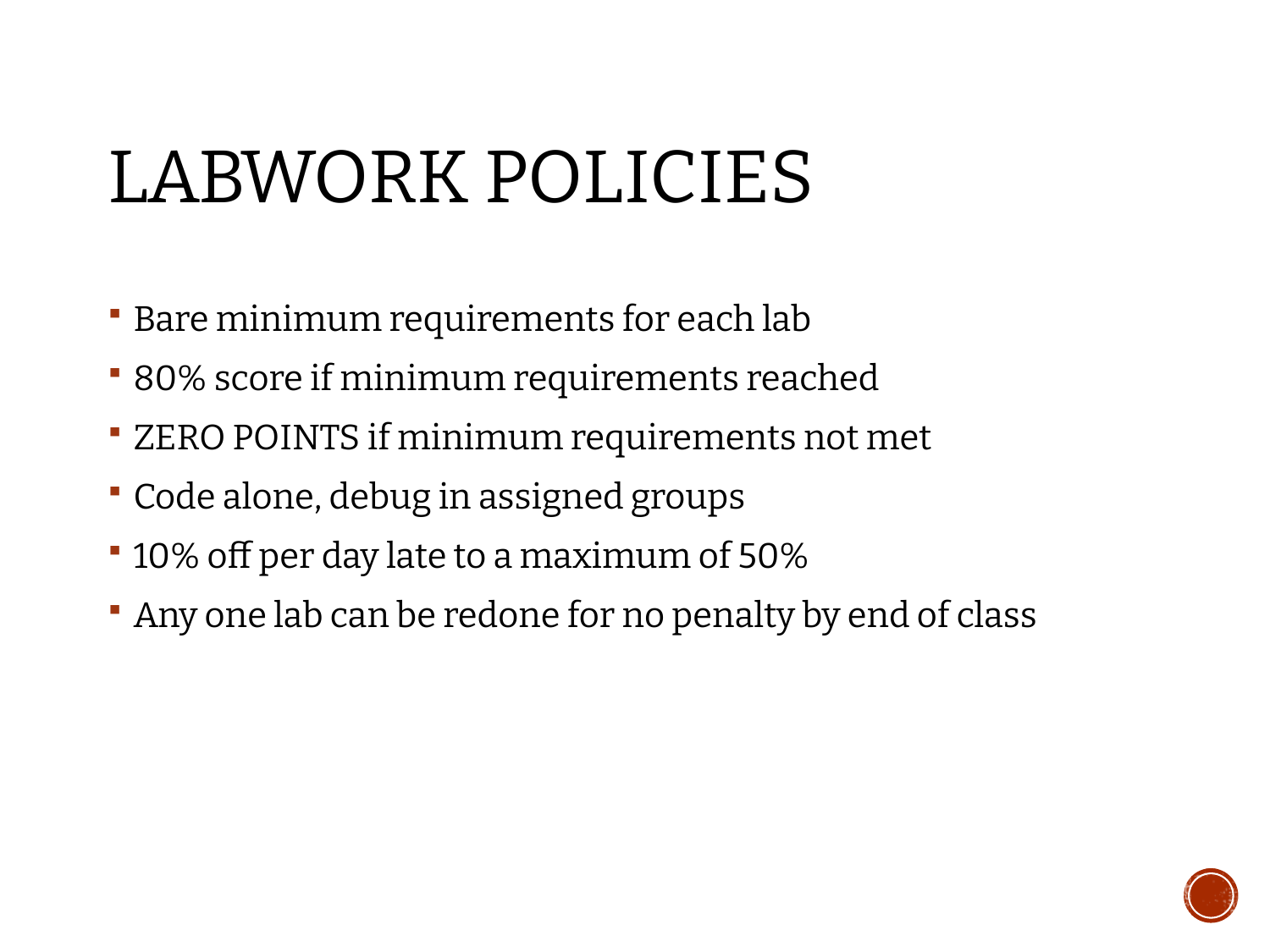

# Labwork Policies
Bare minimum requirements for each lab
80% score if minimum requirements reached
ZERO POINTS if minimum requirements not met
Code alone, debug in assigned groups
10% off per day late to a maximum of 50%
Any one lab can be redone for no penalty by end of class